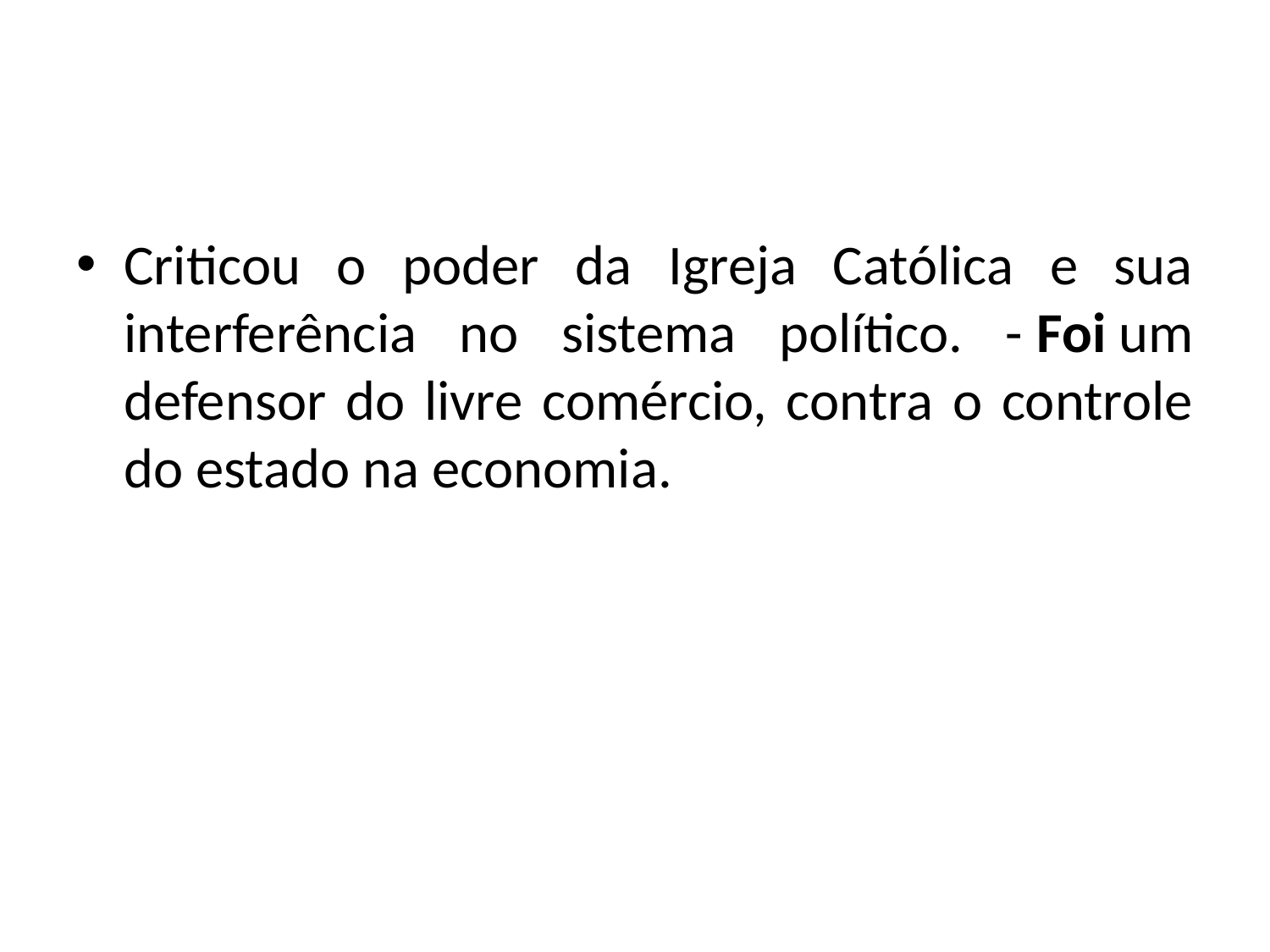

Criticou o poder da Igreja Católica e sua interferência no sistema político. - Foi um defensor do livre comércio, contra o controle do estado na economia.